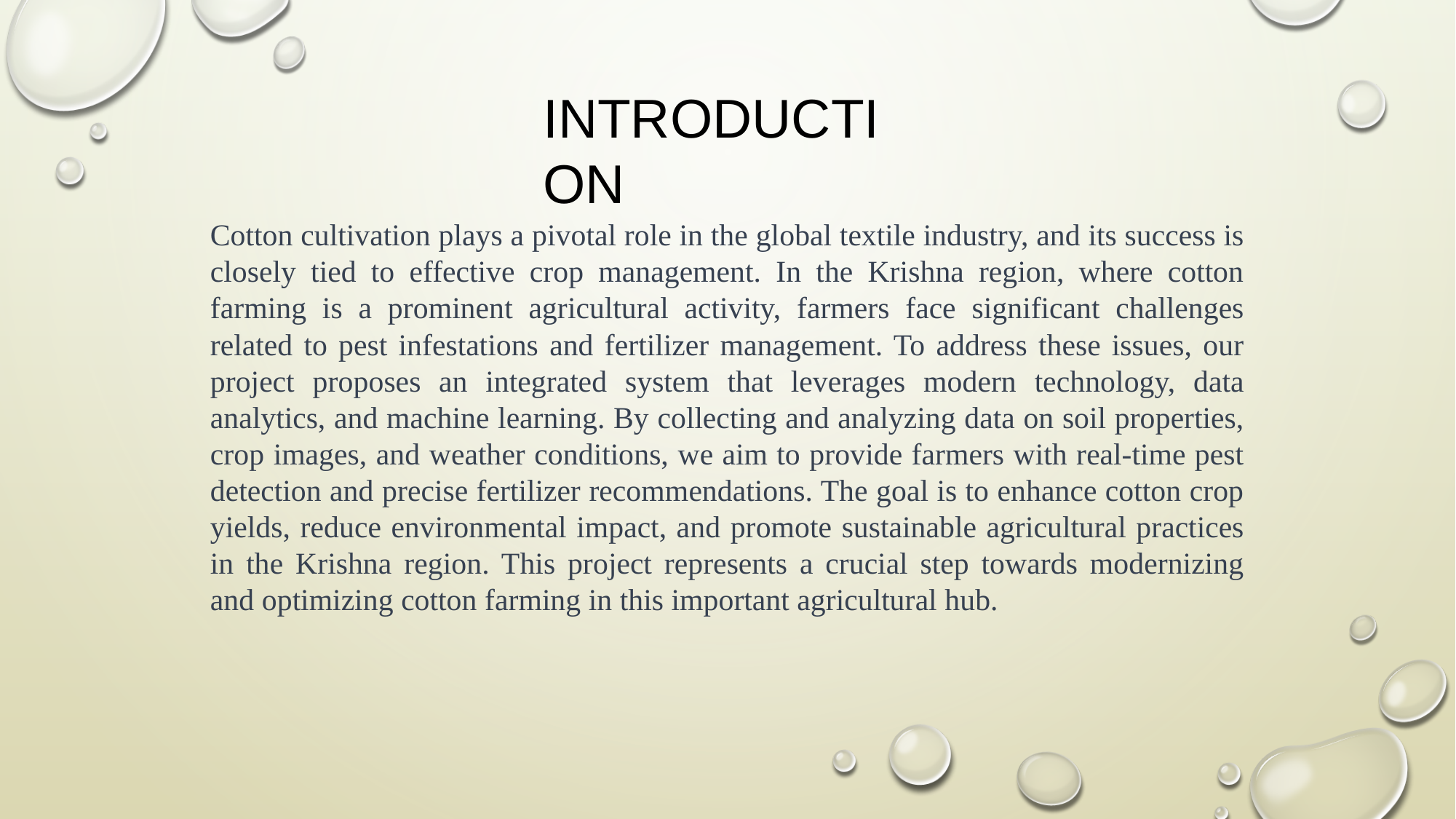

INTRODUCTION
Cotton cultivation plays a pivotal role in the global textile industry, and its success is closely tied to effective crop management. In the Krishna region, where cotton farming is a prominent agricultural activity, farmers face significant challenges related to pest infestations and fertilizer management. To address these issues, our project proposes an integrated system that leverages modern technology, data analytics, and machine learning. By collecting and analyzing data on soil properties, crop images, and weather conditions, we aim to provide farmers with real-time pest detection and precise fertilizer recommendations. The goal is to enhance cotton crop yields, reduce environmental impact, and promote sustainable agricultural practices in the Krishna region. This project represents a crucial step towards modernizing and optimizing cotton farming in this important agricultural hub.